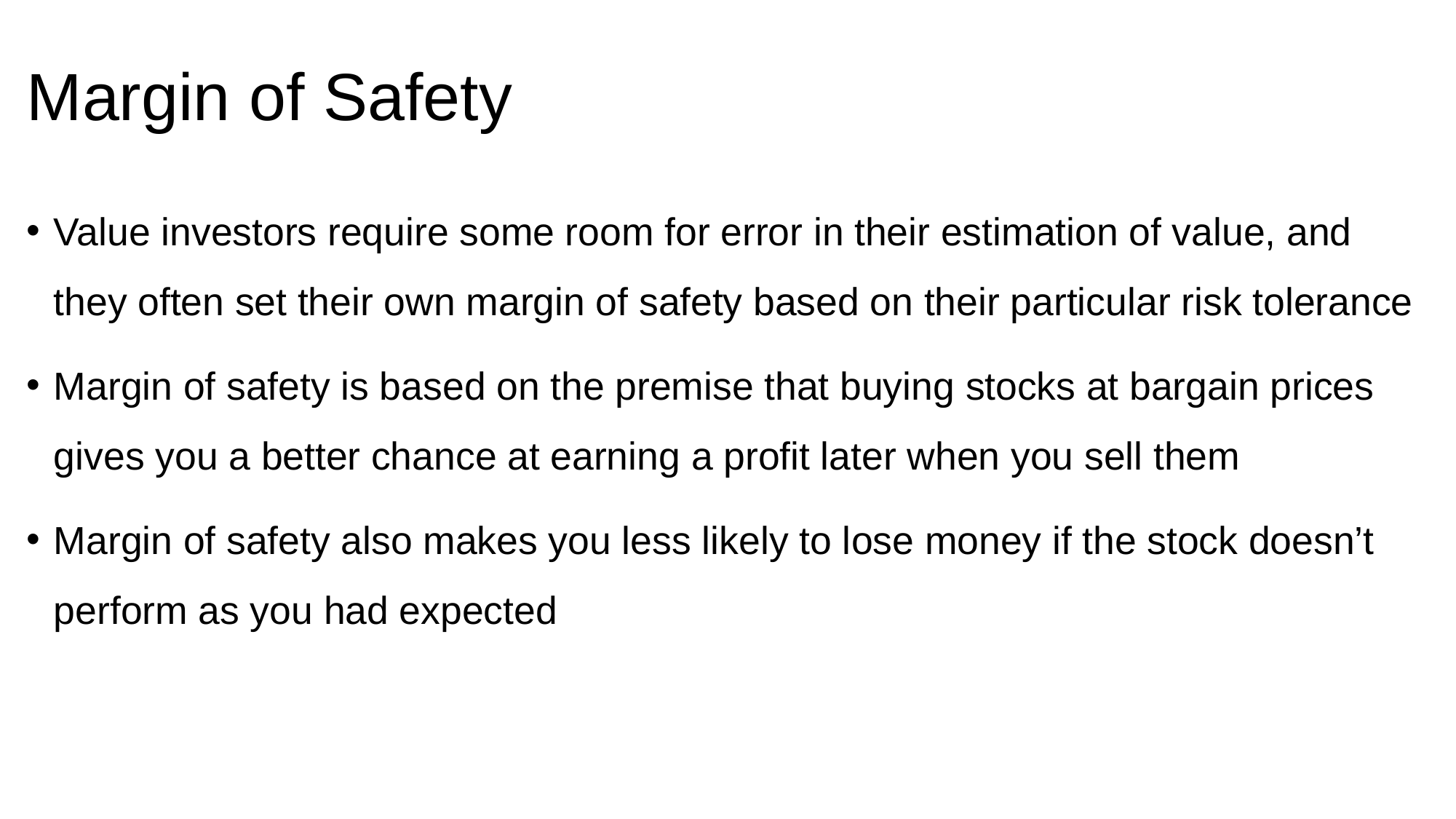

# Margin of Safety
Value investors require some room for error in their estimation of value, and they often set their own margin of safety based on their particular risk tolerance
Margin of safety is based on the premise that buying stocks at bargain prices gives you a better chance at earning a profit later when you sell them
Margin of safety also makes you less likely to lose money if the stock doesn’t perform as you had expected